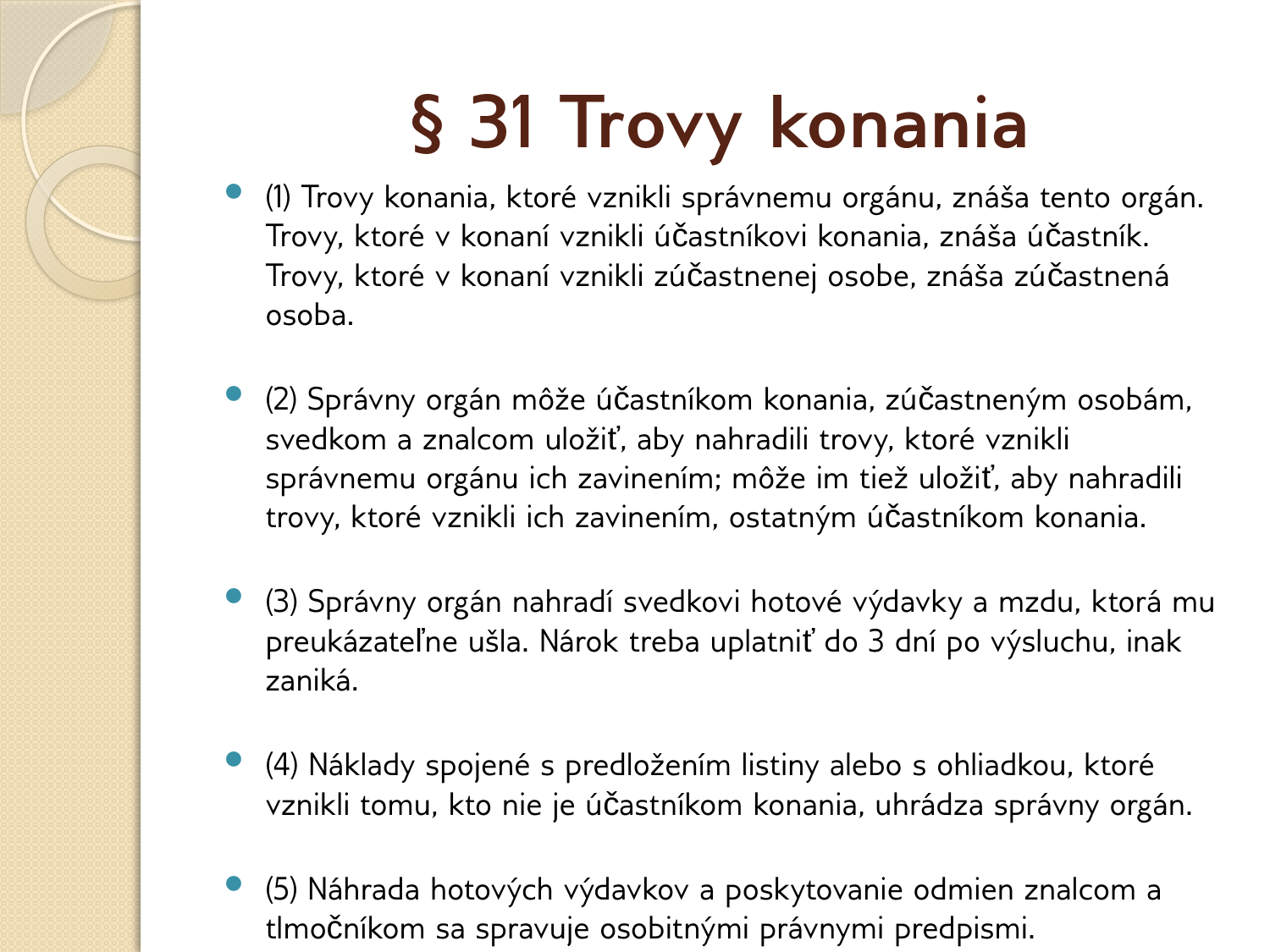

# § 31 Trovy konania
(1) Trovy konania, ktoré vznikli správnemu orgánu, znáša tento orgán. Trovy, ktoré v konaní vznikli účastníkovi konania, znáša účastník. Trovy, ktoré v konaní vznikli zúčastnenej osobe, znáša zúčastnená osoba.
(2) Správny orgán môže účastníkom konania, zúčastneným osobám, svedkom a znalcom uložiť, aby nahradili trovy, ktoré vznikli správnemu orgánu ich zavinením; môže im tiež uložiť, aby nahradili trovy, ktoré vznikli ich zavinením, ostatným účastníkom konania.
(3) Správny orgán nahradí svedkovi hotové výdavky a mzdu, ktorá mu preukázateľne ušla. Nárok treba uplatniť do 3 dní po výsluchu, inak zaniká.
(4) Náklady spojené s predložením listiny alebo s ohliadkou, ktoré vznikli tomu, kto nie je účastníkom konania, uhrádza správny orgán.
(5) Náhrada hotových výdavkov a poskytovanie odmien znalcom a tlmočníkom sa spravuje osobitnými právnymi predpismi.